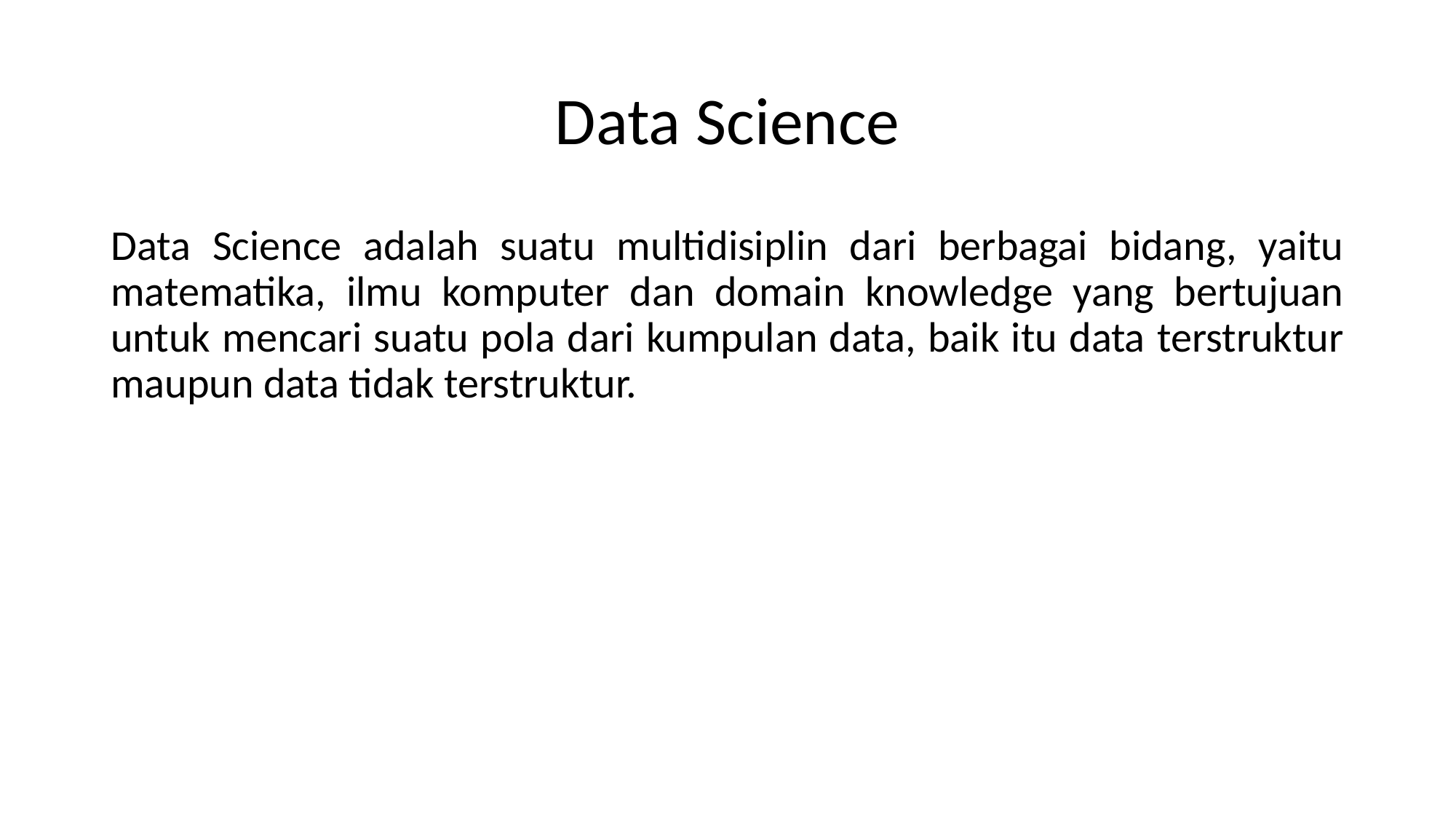

# Data Science
Data Science adalah suatu multidisiplin dari berbagai bidang, yaitu matematika, ilmu komputer dan domain knowledge yang bertujuan untuk mencari suatu pola dari kumpulan data, baik itu data terstruktur maupun data tidak terstruktur.